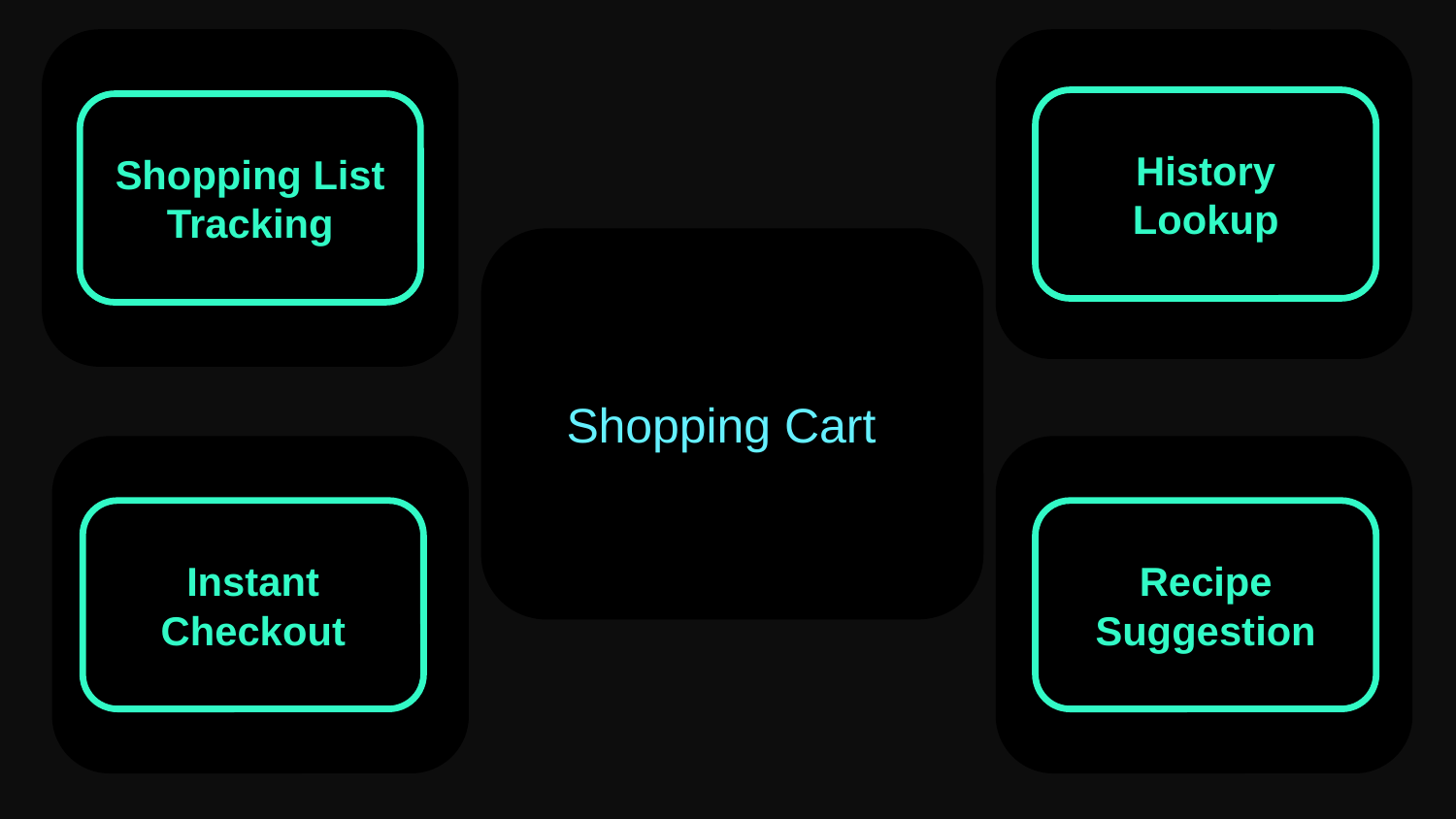

History Lookup
Shopping List
Tracking

Shopping Cart

Instant Checkout
Recipe Suggestion